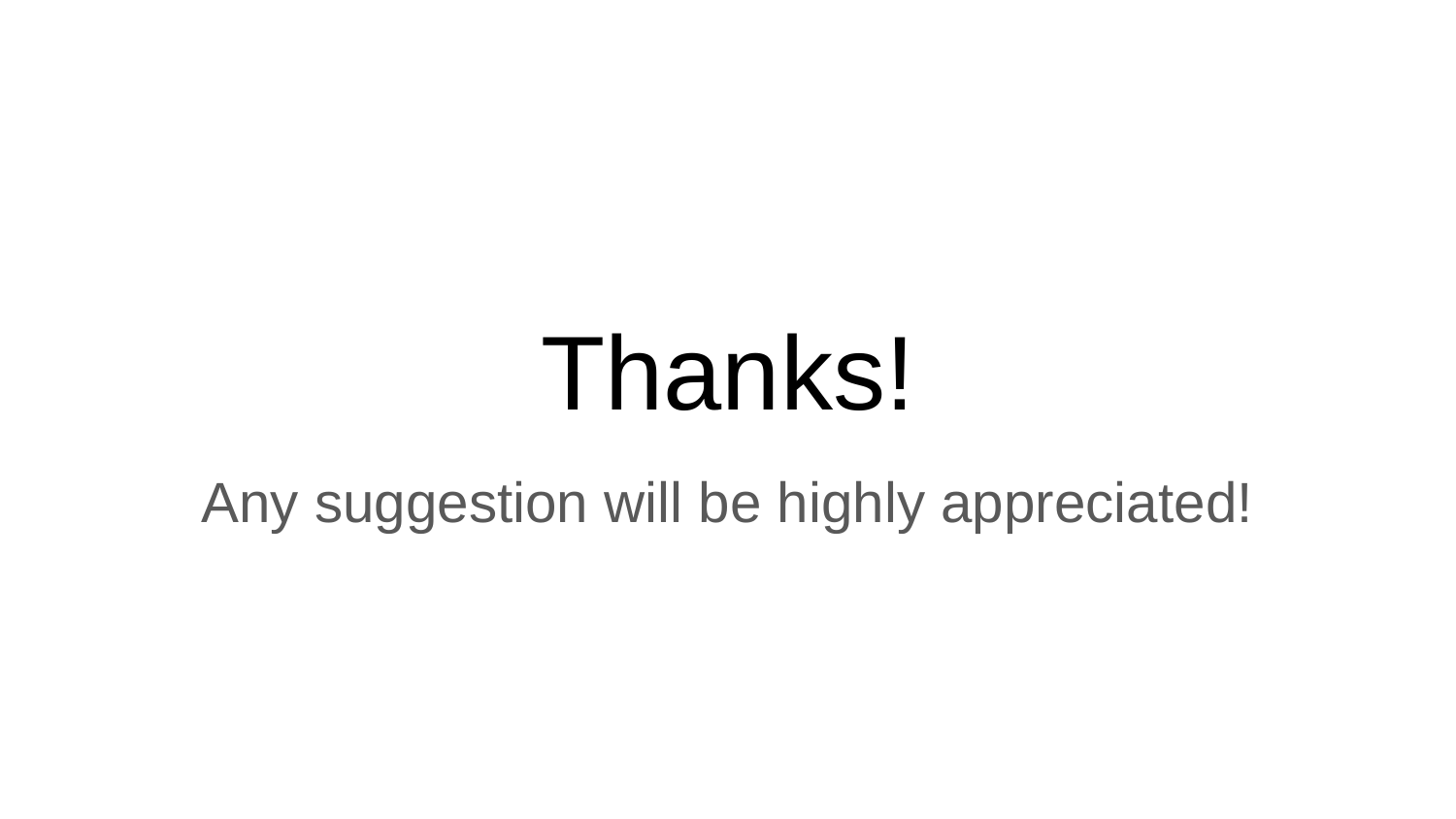

# Thanks!
Any suggestion will be highly appreciated!